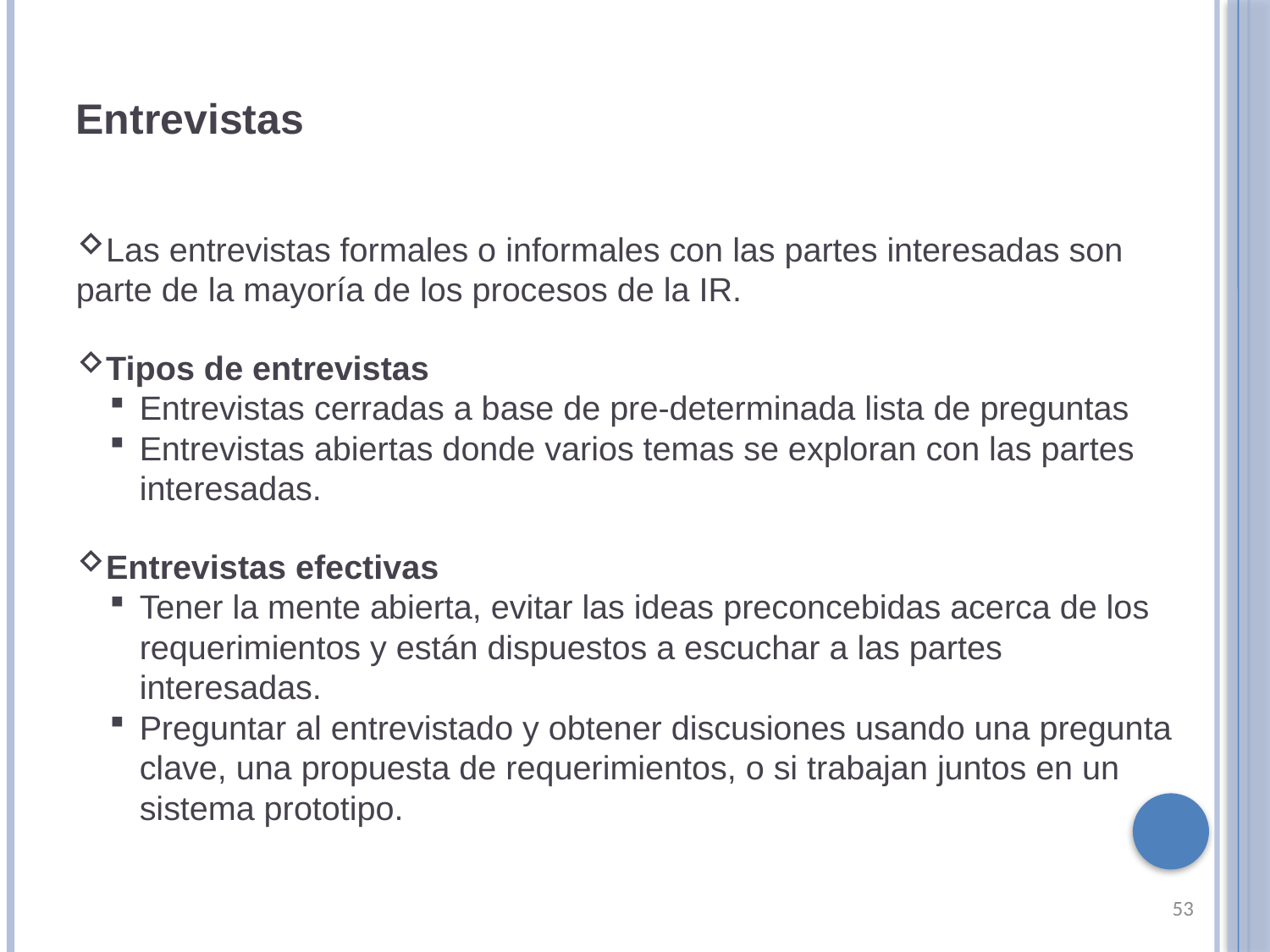

Entrevistas
Las entrevistas formales o informales con las partes interesadas son parte de la mayoría de los procesos de la IR.

Tipos de entrevistas
Entrevistas cerradas a base de pre-determinada lista de preguntas
Entrevistas abiertas donde varios temas se exploran con las partes interesadas.

Entrevistas efectivas
Tener la mente abierta, evitar las ideas preconcebidas acerca de los requerimientos y están dispuestos a escuchar a las partes interesadas.
Preguntar al entrevistado y obtener discusiones usando una pregunta clave, una propuesta de requerimientos, o si trabajan juntos en un sistema prototipo.
53